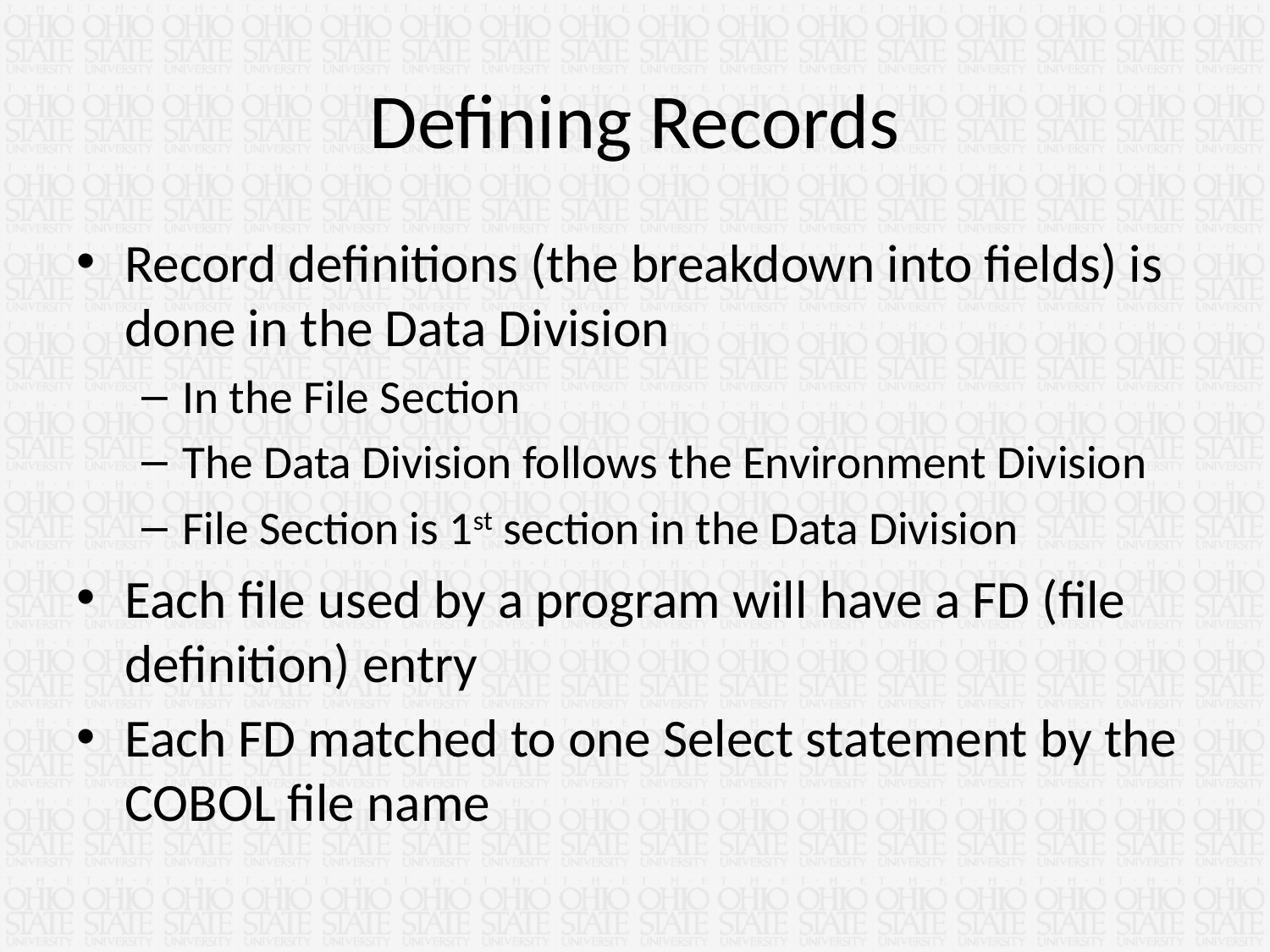

# Defining Records
Record definitions (the breakdown into fields) is done in the Data Division
In the File Section
The Data Division follows the Environment Division
File Section is 1st section in the Data Division
Each file used by a program will have a FD (file definition) entry
Each FD matched to one Select statement by the COBOL file name